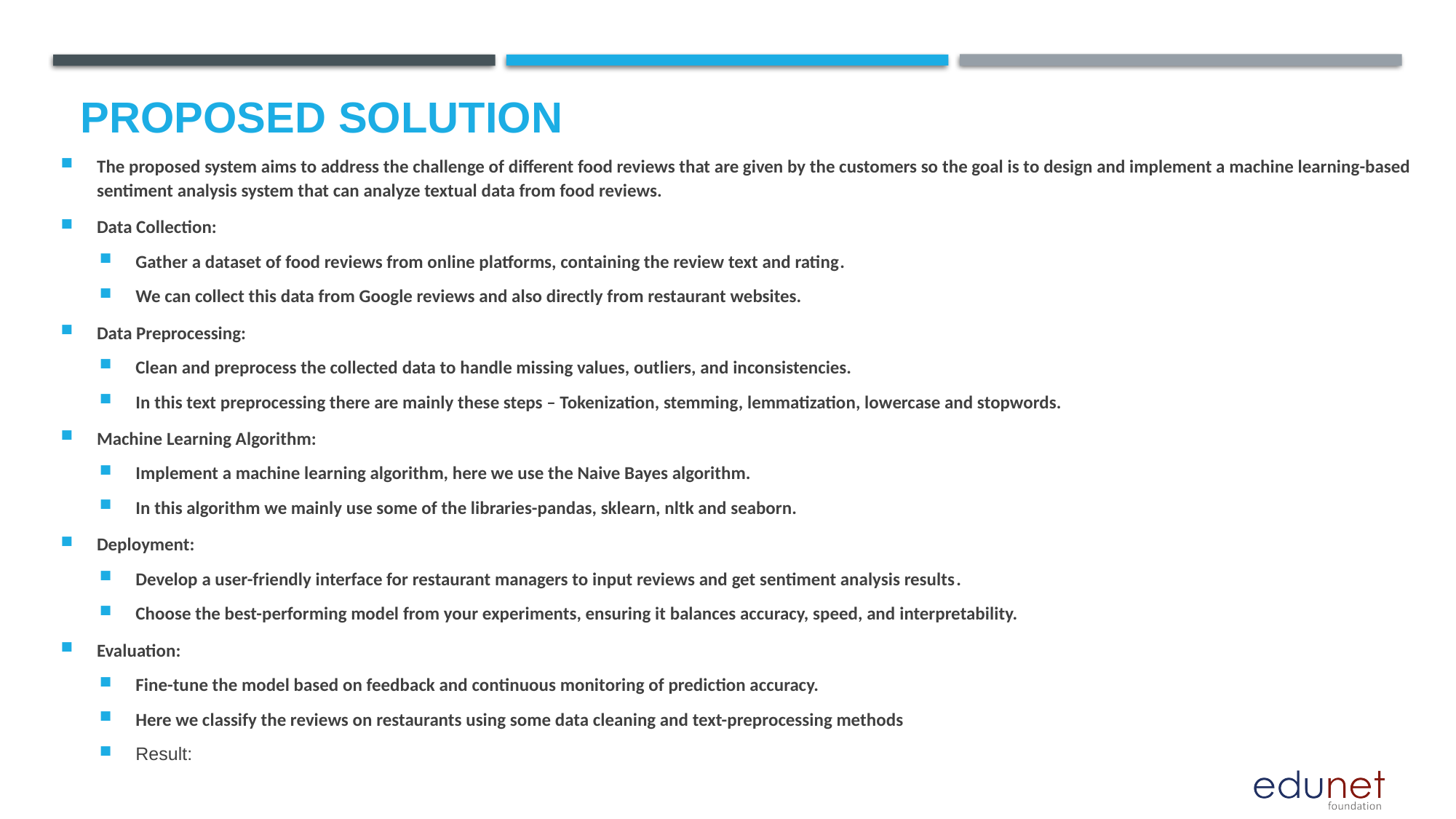

# Proposed Solution

The proposed system aims to address the challenge of different food reviews that are given by the customers so the goal is to design and implement a machine learning-based sentiment analysis system that can analyze textual data from food reviews.
Data Collection:
Gather a dataset of food reviews from online platforms, containing the review text and rating.
We can collect this data from Google reviews and also directly from restaurant websites.
Data Preprocessing:
Clean and preprocess the collected data to handle missing values, outliers, and inconsistencies.
In this text preprocessing there are mainly these steps – Tokenization, stemming, lemmatization, lowercase and stopwords.
Machine Learning Algorithm:
Implement a machine learning algorithm, here we use the Naive Bayes algorithm.
In this algorithm we mainly use some of the libraries-pandas, sklearn, nltk and seaborn.
Deployment:
Develop a user-friendly interface for restaurant managers to input reviews and get sentiment analysis results.
Choose the best-performing model from your experiments, ensuring it balances accuracy, speed, and interpretability.
Evaluation:
Fine-tune the model based on feedback and continuous monitoring of prediction accuracy.
Here we classify the reviews on restaurants using some data cleaning and text-preprocessing methods
Result: